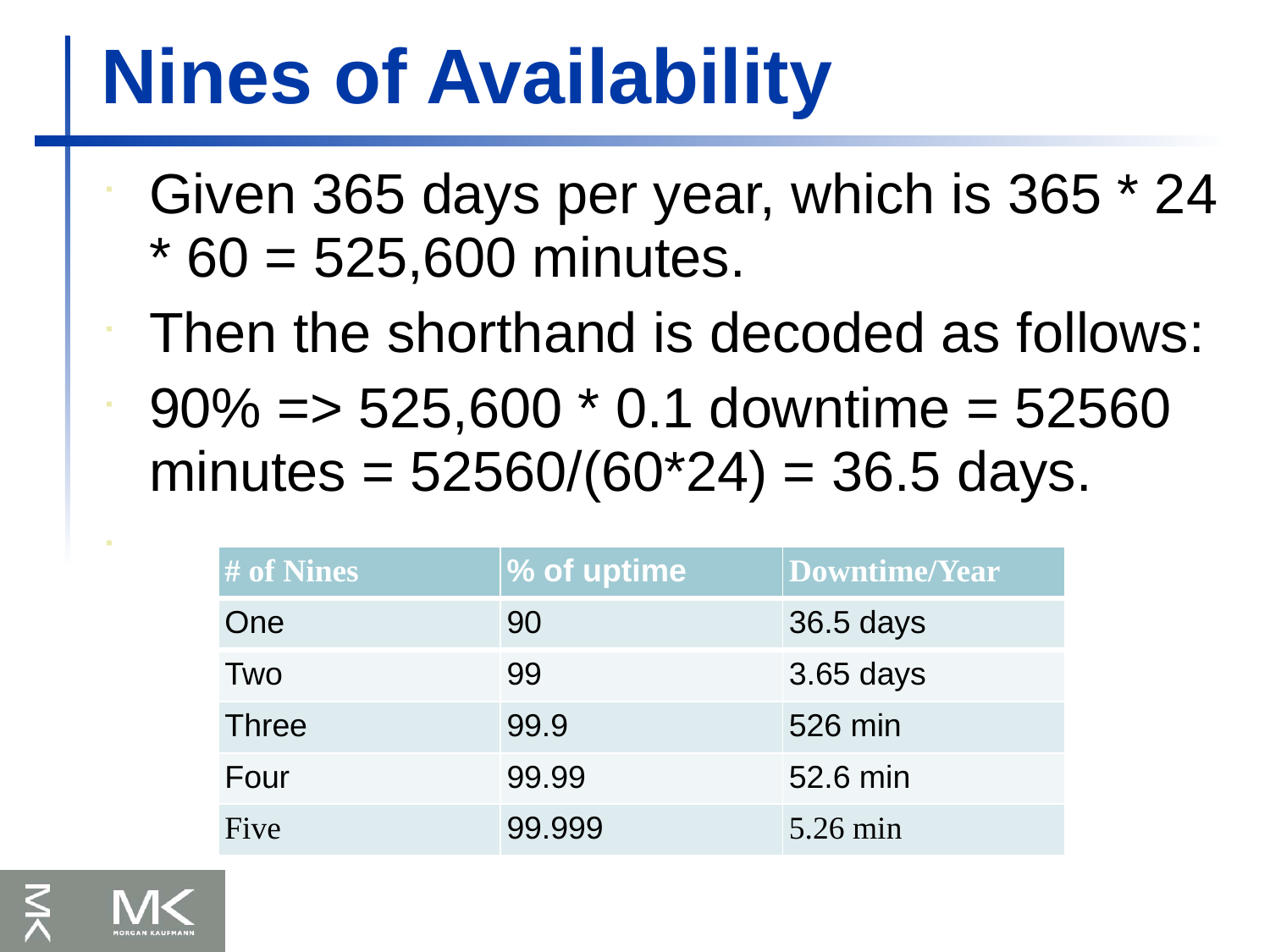

Nines of Availability
Given 365 days per year, which is 365 * 24
* 60 = 525,600 minutes.
Then the shorthand is decoded as follows:
90% => 525,600 * 0.1 downtime = 52560 minutes = 52560/(60*24) = 36.5 days.

| # of Nines | % of uptime | Downtime/Year |
| --- | --- | --- |
| One | 90 | 36.5 days |
| Two | 99 | 3.65 days |
| Three | 99.9 | 526 min |
| Four | 99.99 | 52.6 min |
| Five | 99.999 | 5.26 min |
69